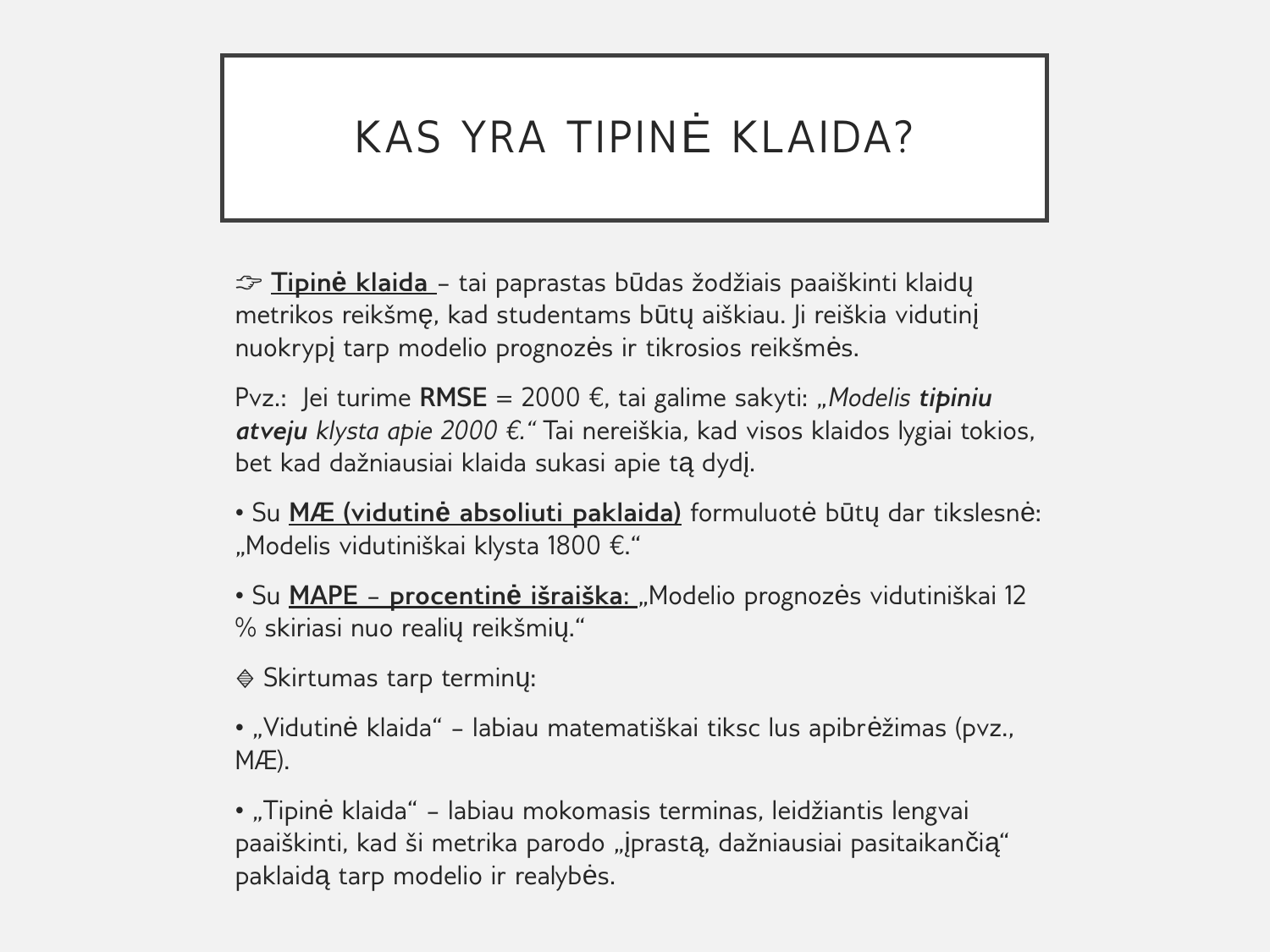

# Kas yra tipinė klaida?
👉 Tipinė klaida – tai paprastas būdas žodžiais paaiškinti klaidų metrikos reikšmę, kad studentams būtų aiškiau. Ji reiškia vidutinį nuokrypį tarp modelio prognozės ir tikrosios reikšmės.
Pvz.:  Jei turime RMSE = 2000 €, tai galime sakyti: „Modelis tipiniu atveju klysta apie 2000 €.“ Tai nereiškia, kad visos klaidos lygiai tokios, bet kad dažniausiai klaida sukasi apie tą dydį.
• Su MAE (vidutinė absoliuti paklaida) formuluotė būtų dar tikslesnė: „Modelis vidutiniškai klysta 1800 €.“
• Su MAPE – procentinė išraiška: „Modelio prognozės vidutiniškai 12 % skiriasi nuo realių reikšmių.“
🔹 Skirtumas tarp terminų:
• „Vidutinė klaida“ – labiau matematiškai tiksc lus apibrėžimas (pvz., MAE).
• „Tipinė klaida“ – labiau mokomasis terminas, leidžiantis lengvai paaiškinti, kad ši metrika parodo „įprastą, dažniausiai pasitaikančią“ paklaidą tarp modelio ir realybės.